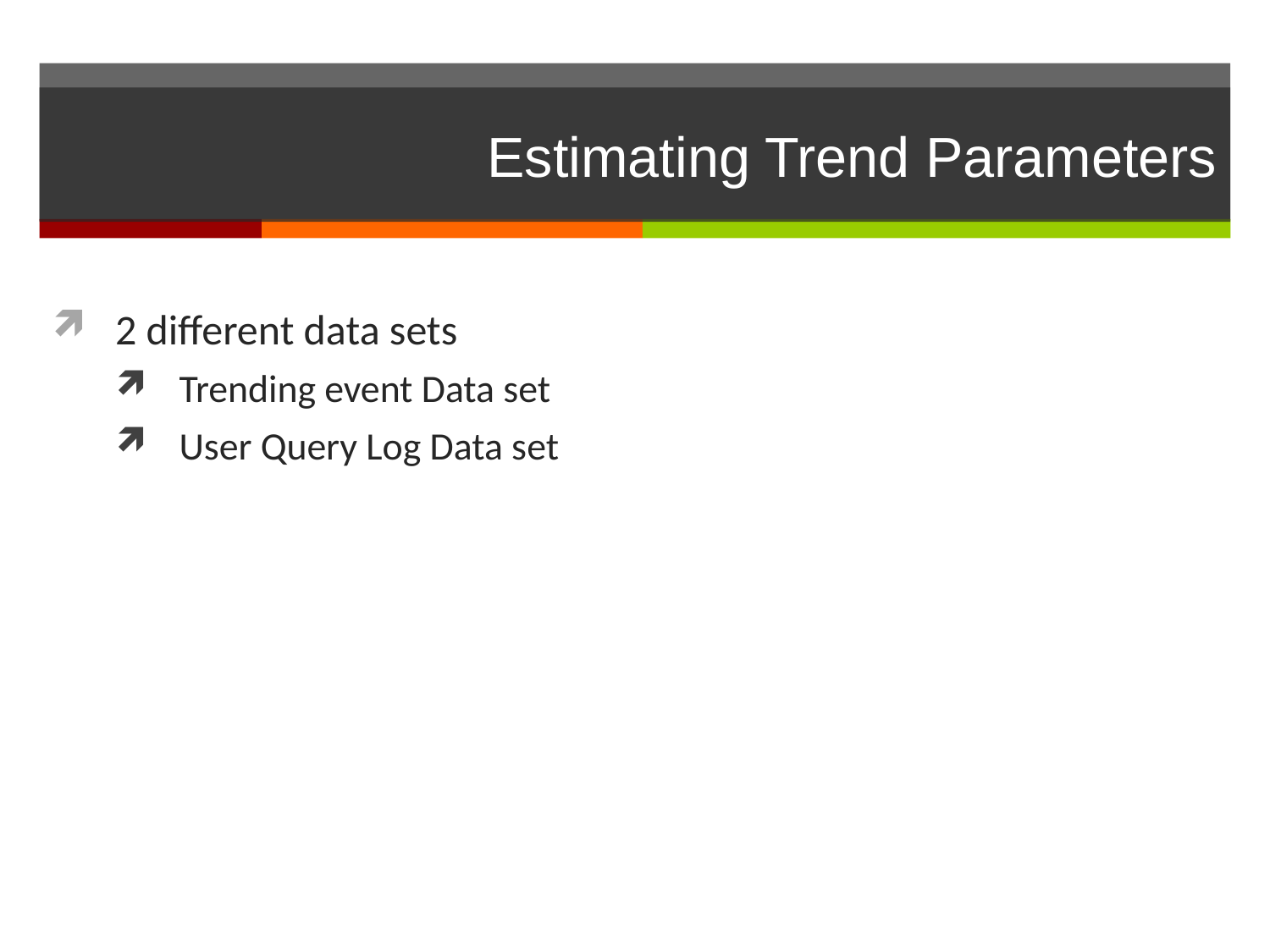

# Estimating Trend Parameters
2 different data sets
Trending event Data set
User Query Log Data set